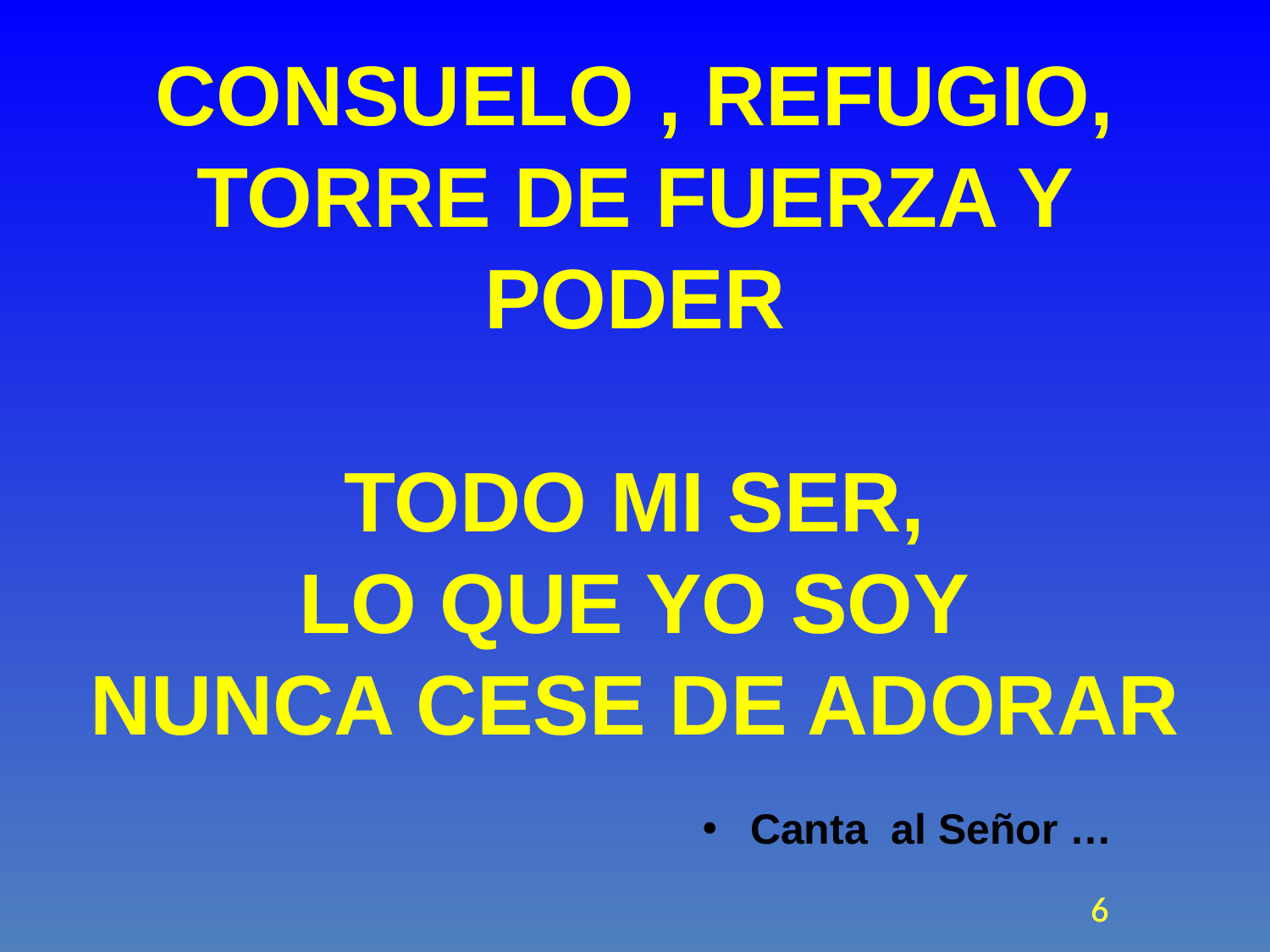

# CONSUELO , REFUGIO, TORRE DE FUERZA Y PODER TODO MI SER, LO QUE YO SOY NUNCA CESE DE ADORAR
Canta  al Señor …
6
6
6